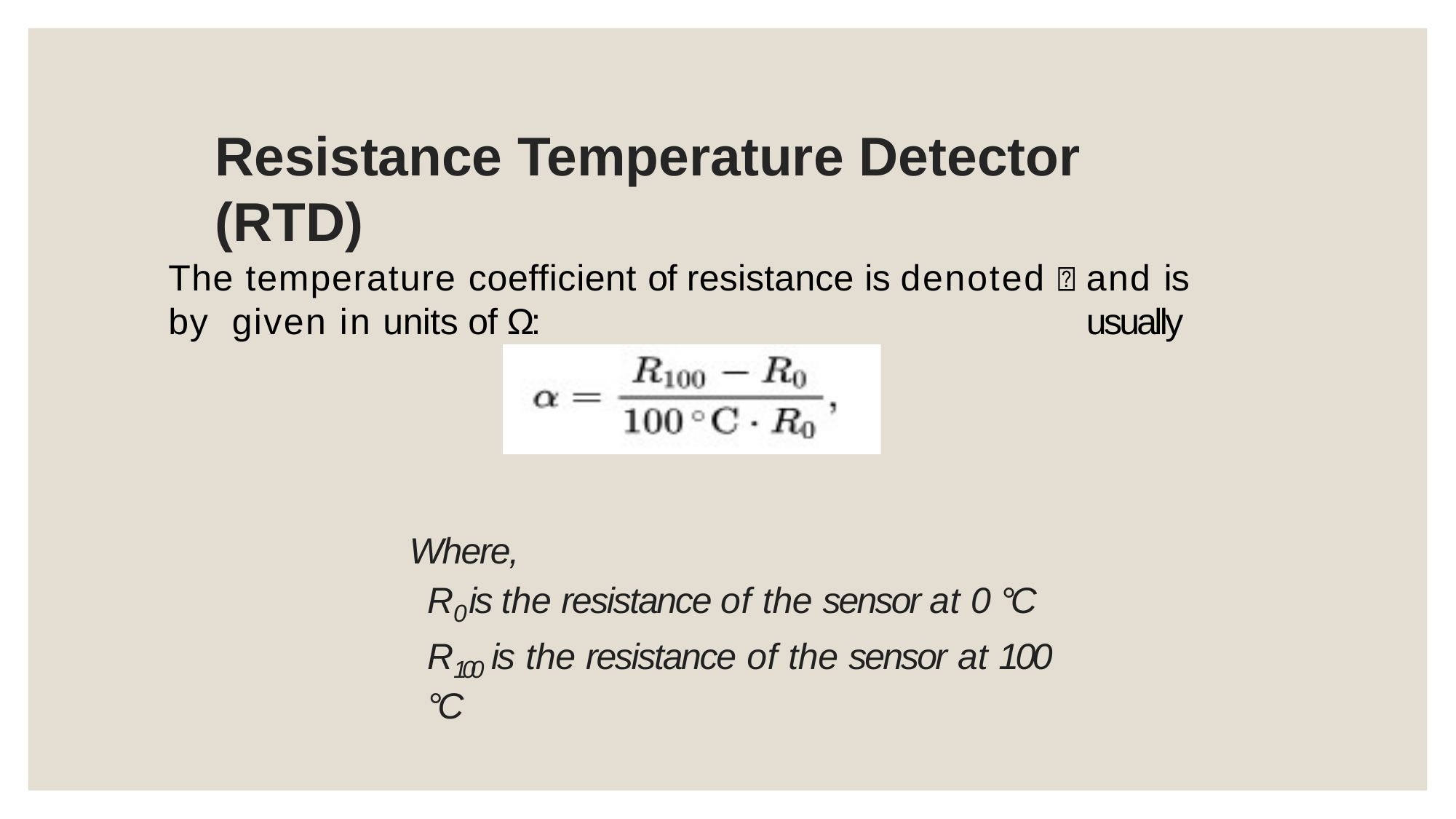

# Resistance Temperature Detector (RTD)
The temperature coefficient of resistance is denoted by  given in units of Ω:
and is usually

Where,
R0 is the resistance of the sensor at 0 °C  R100 is the resistance of the sensor at 100 °C